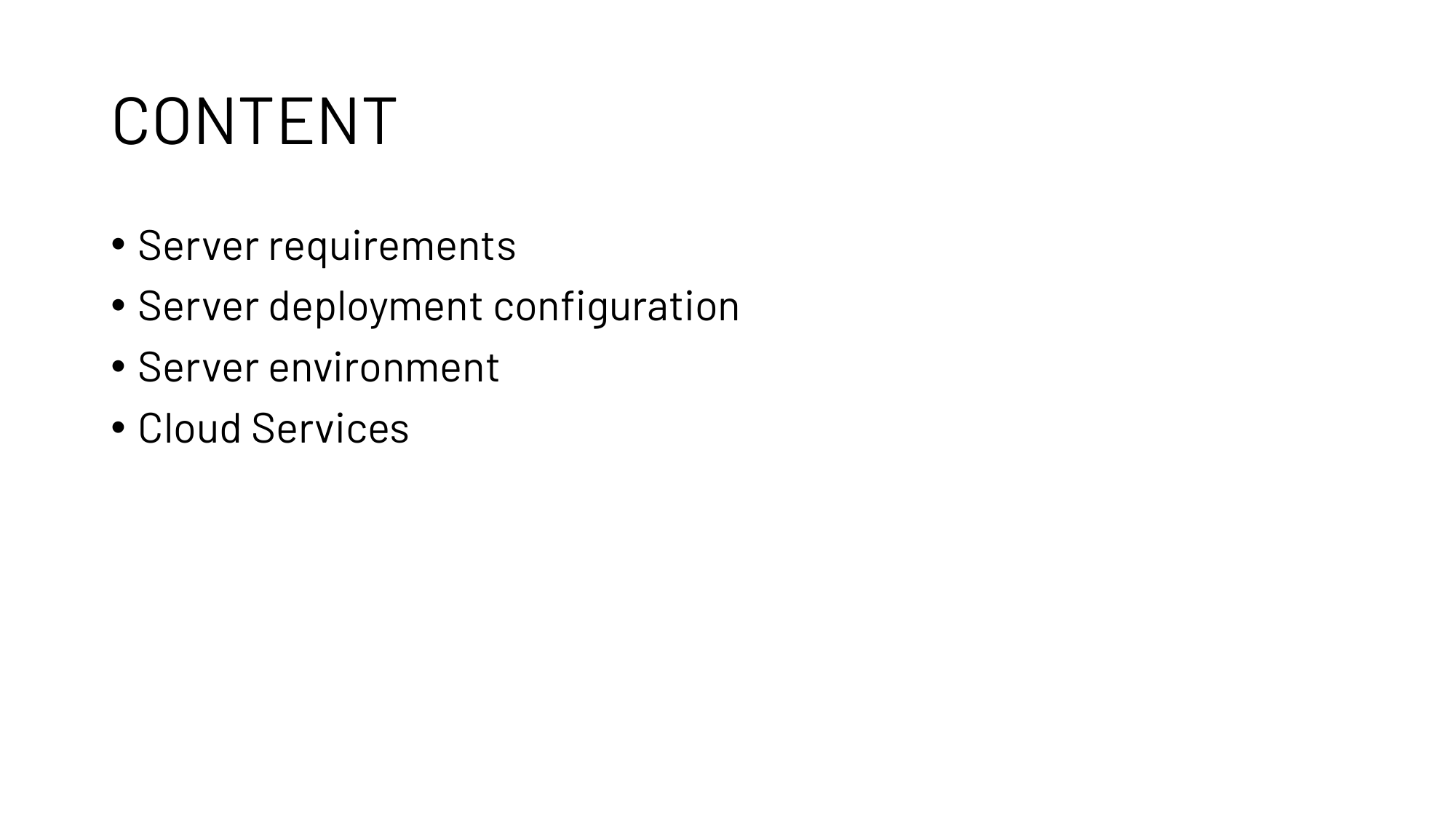

# CONTENT
Server requirements
Server deployment configuration
Server environment
Cloud Services